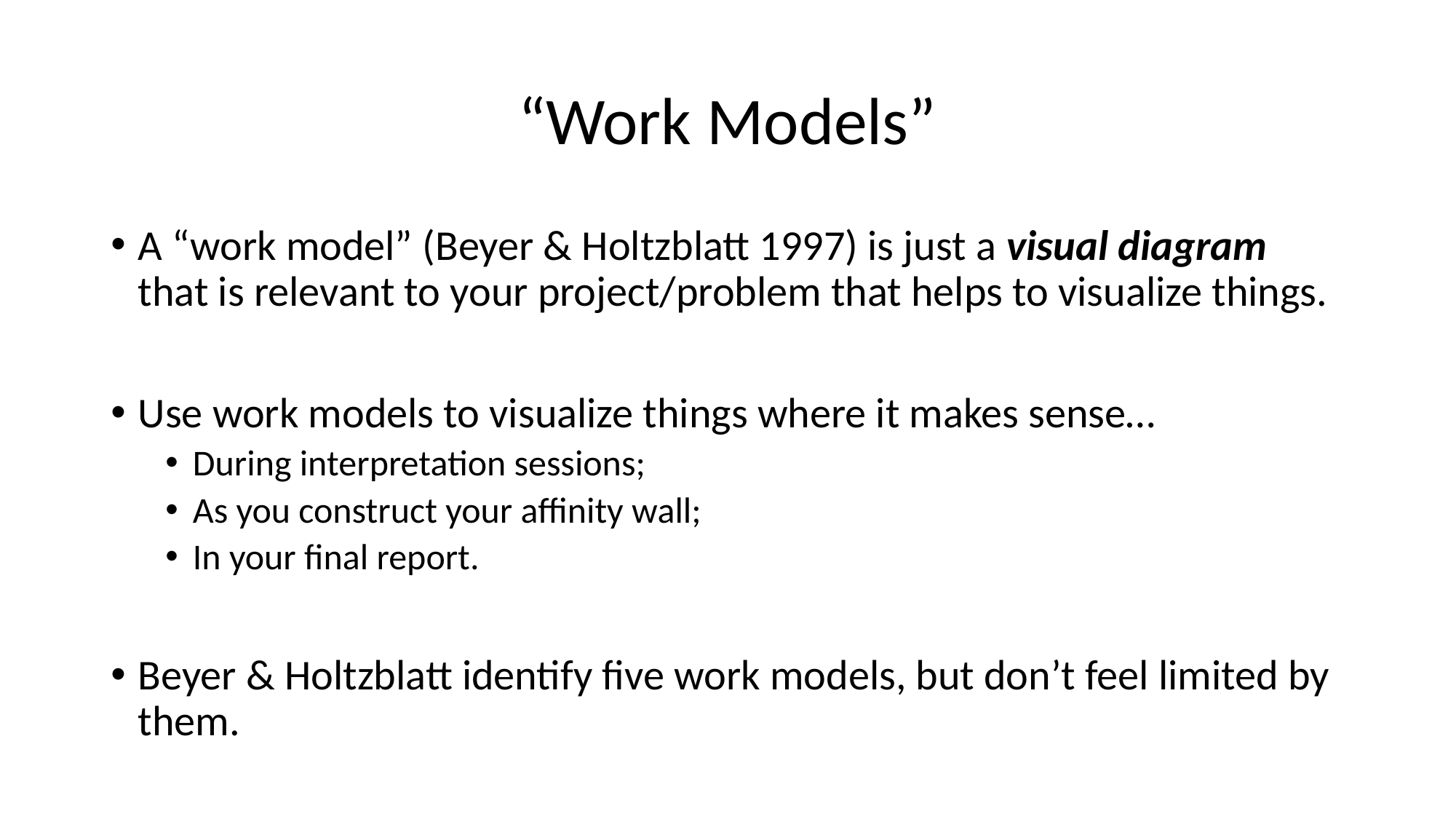

# “Work Models”
A “work model” (Beyer & Holtzblatt 1997) is just a visual diagram that is relevant to your project/problem that helps to visualize things.

Use work models to visualize things where it makes sense…
During interpretation sessions;
As you construct your affinity wall;
In your final report.

Beyer & Holtzblatt identify five work models, but don’t feel limited by them.